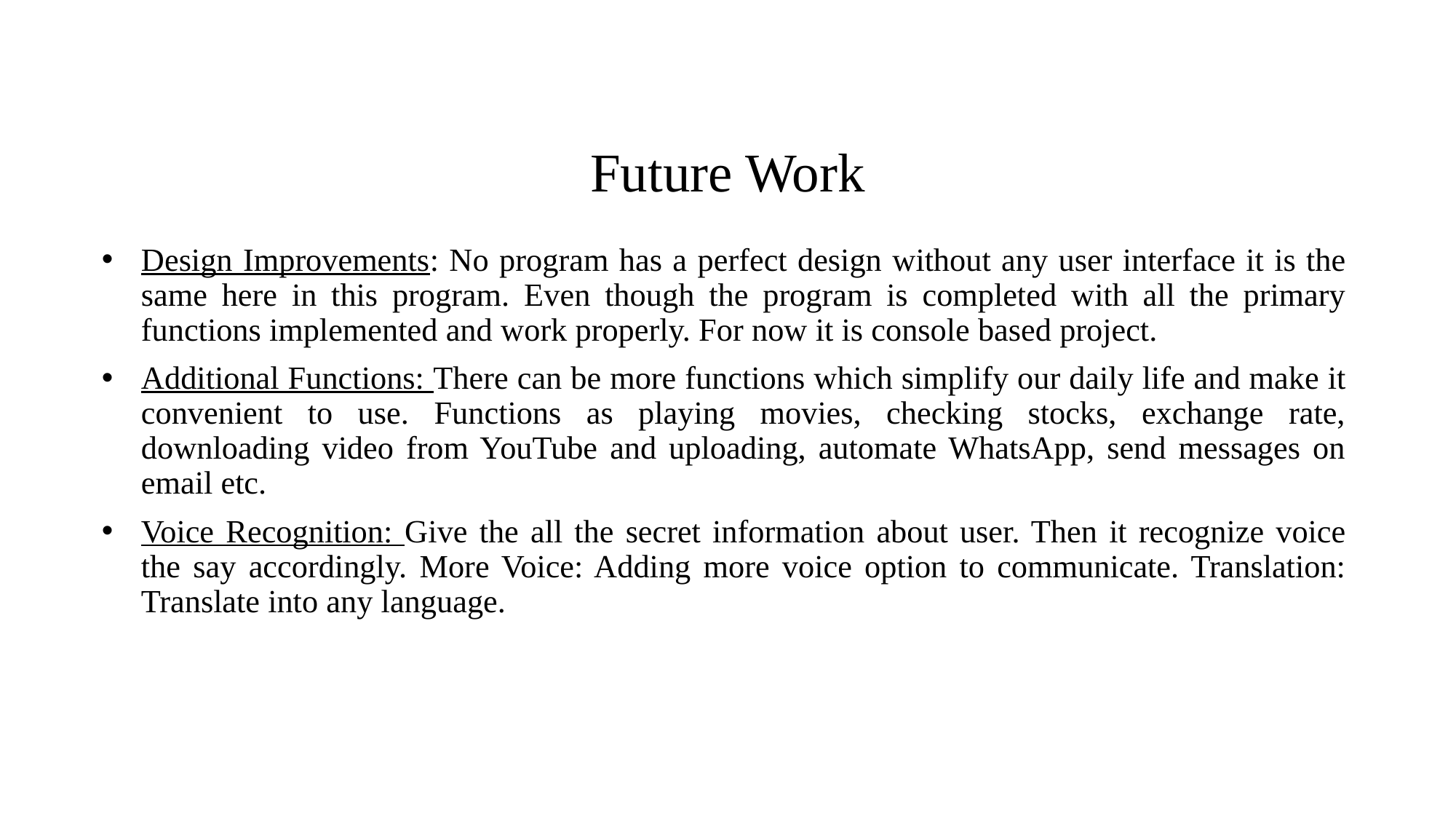

# Future Work
Design Improvements: No program has a perfect design without any user interface it is the same here in this program. Even though the program is completed with all the primary functions implemented and work properly. For now it is console based project.
Additional Functions: There can be more functions which simplify our daily life and make it convenient to use. Functions as playing movies, checking stocks, exchange rate, downloading video from YouTube and uploading, automate WhatsApp, send messages on email etc.
Voice Recognition: Give the all the secret information about user. Then it recognize voice the say accordingly. More Voice: Adding more voice option to communicate. Translation: Translate into any language.